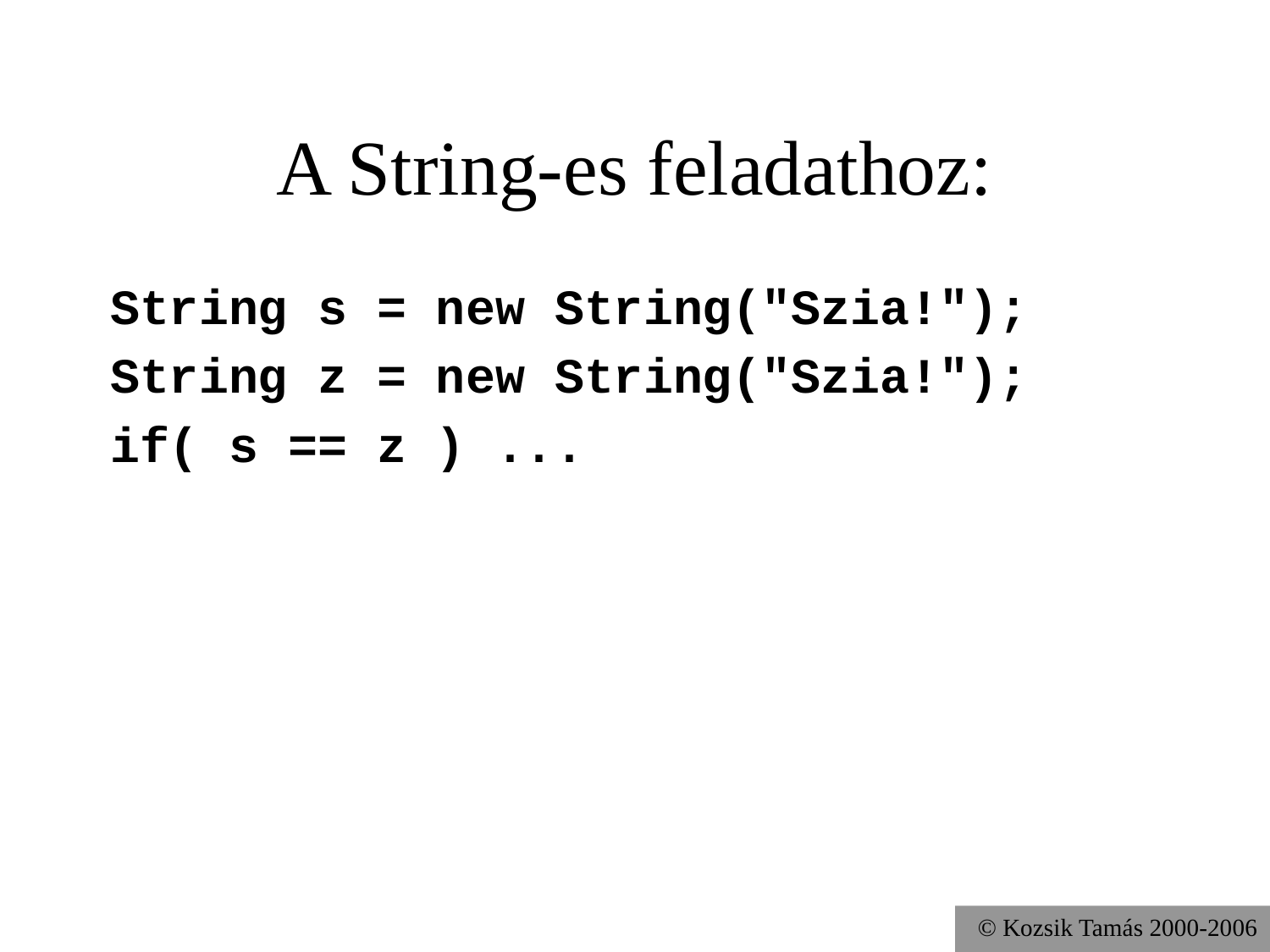

# A String-es feladathoz:
String s = new String("Szia!");
String z = new String("Szia!");
if( s == z ) ...